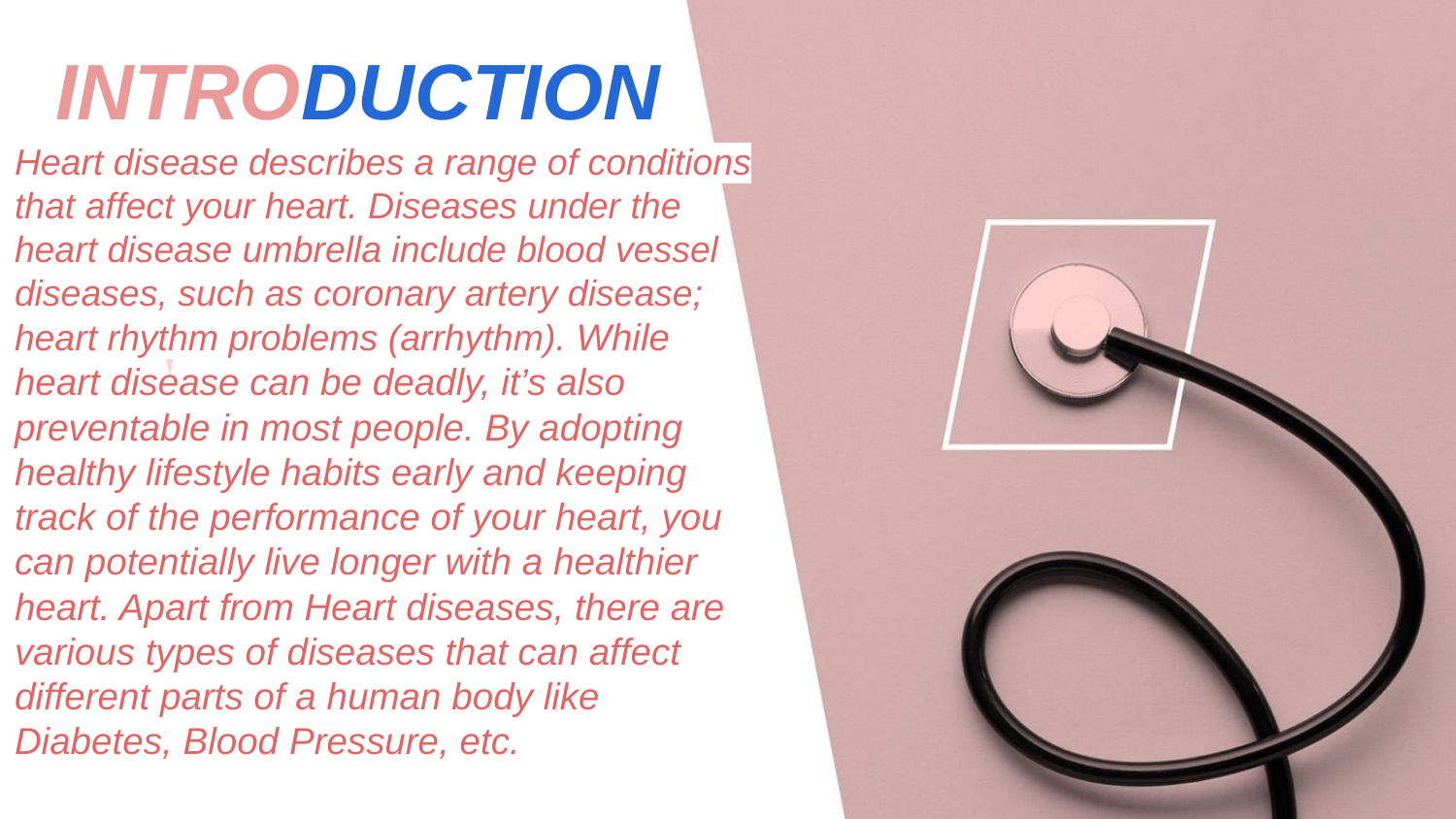

# INTRODUCTION
Heart disease describes a range of conditions that affect your heart. Diseases under the heart disease umbrella include blood vessel diseases, such as coronary artery disease; heart rhythm problems (arrhythm). While heart disease can be deadly, it’s also preventable in most people. By adopting healthy lifestyle habits early and keeping track of the performance of your heart, you can potentially live longer with a healthier heart. Apart from Heart diseases, there are various types of diseases that can affect different parts of a human body like Diabetes, Blood Pressure, etc.